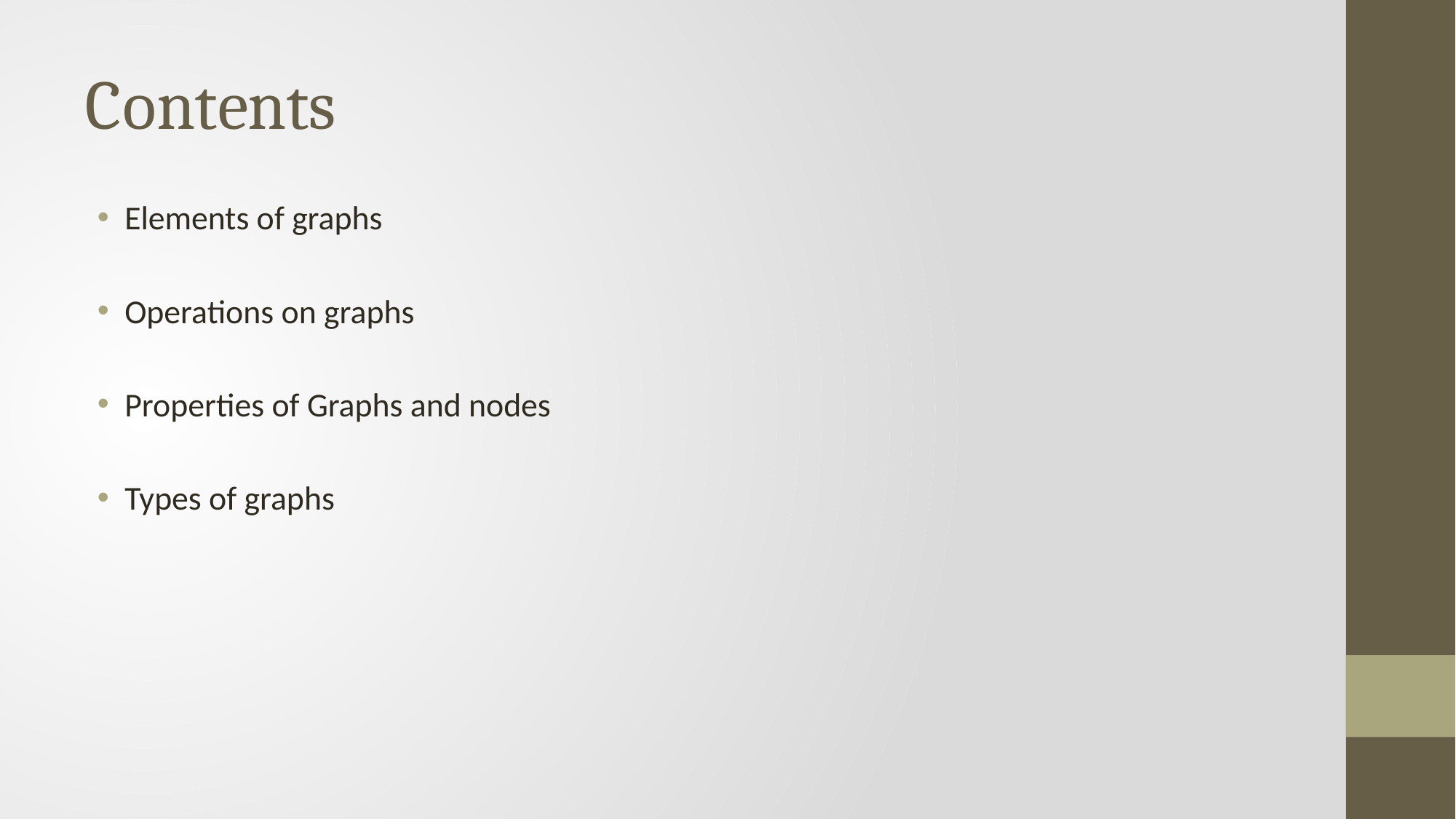

# Contents
Elements of graphs

Operations on graphs

Properties of Graphs and nodes

Types of graphs